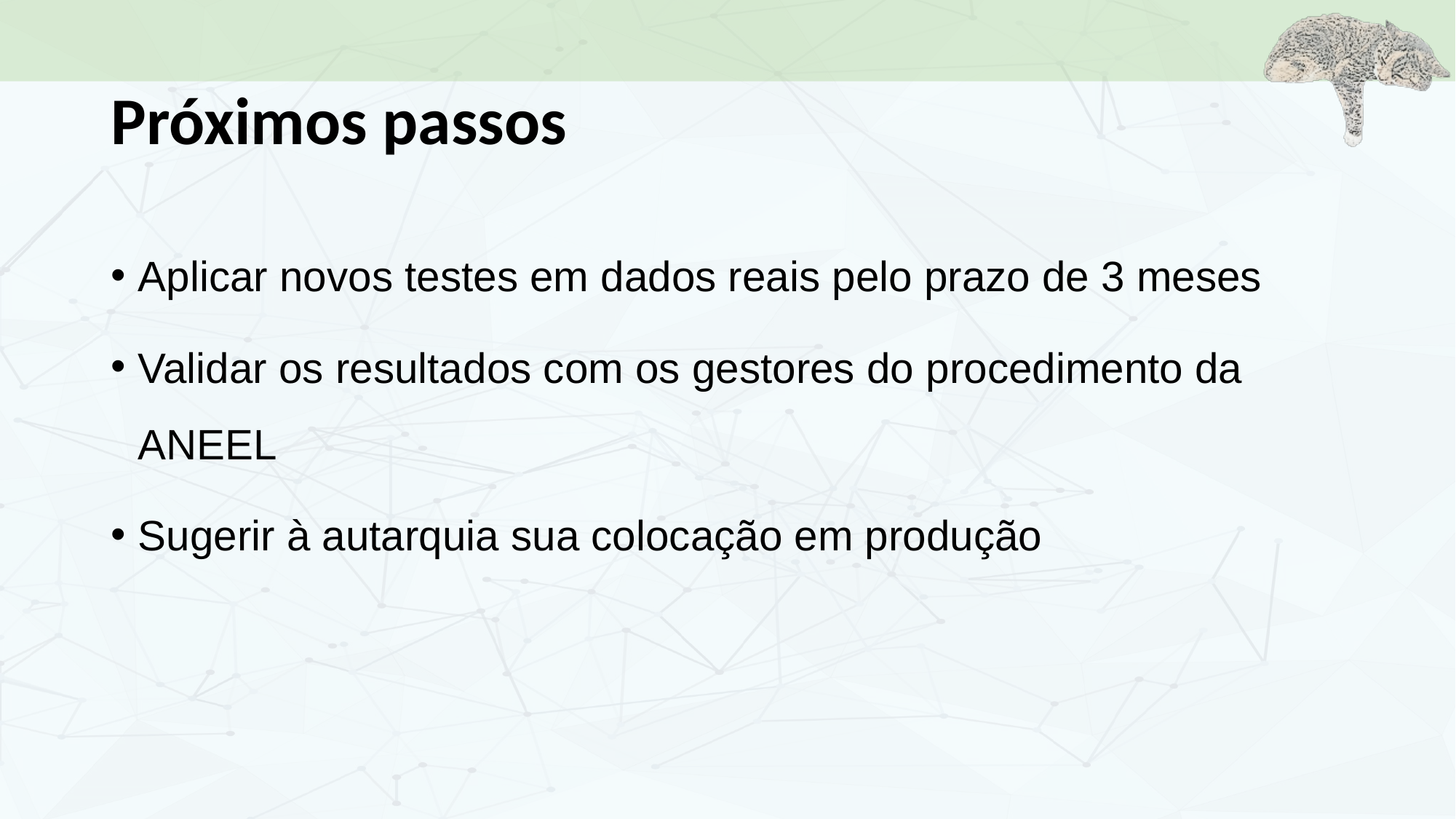

# Próximos passos
Aplicar novos testes em dados reais pelo prazo de 3 meses
Validar os resultados com os gestores do procedimento da ANEEL
Sugerir à autarquia sua colocação em produção